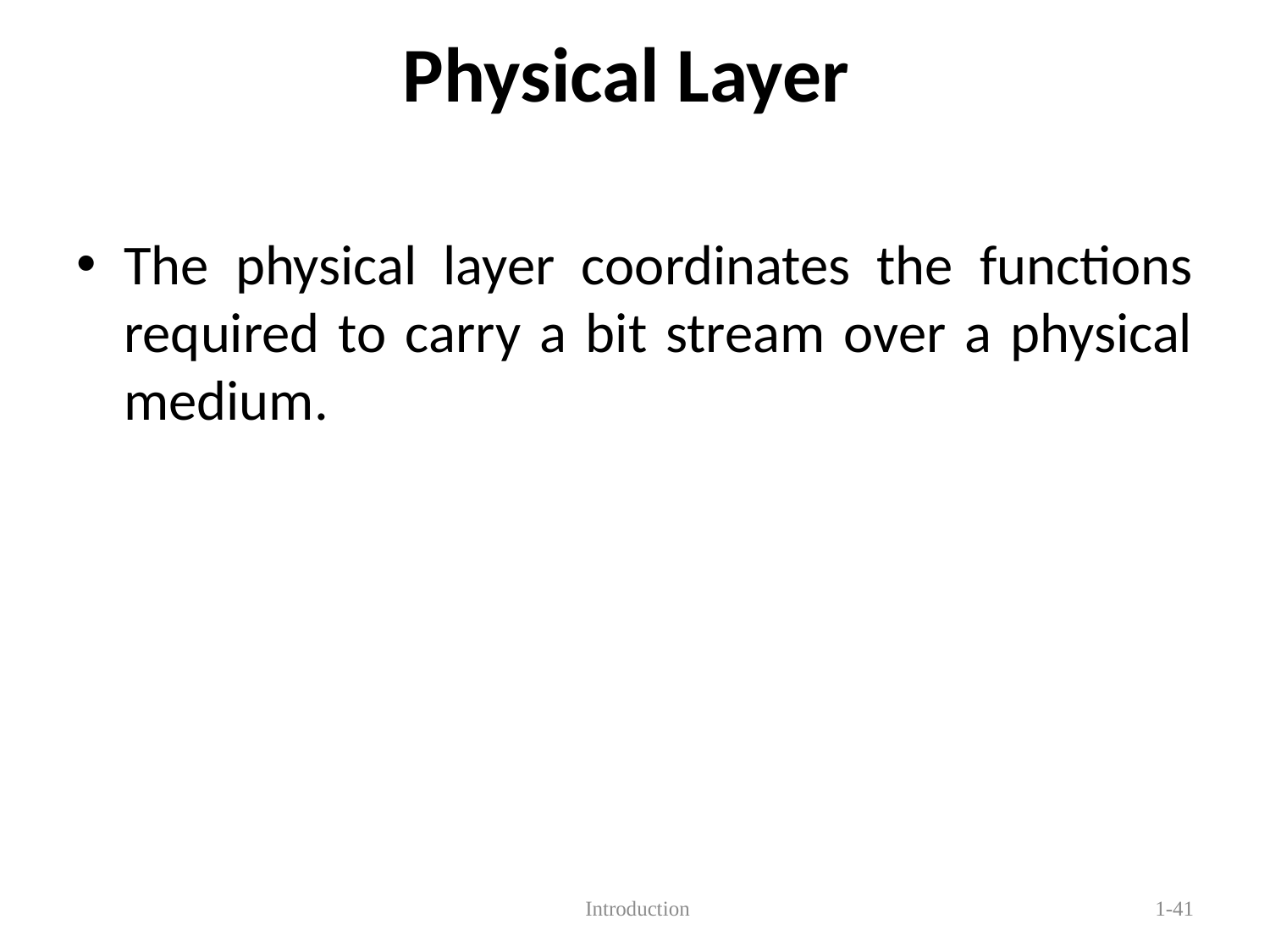

# Physical Layer
The physical layer coordinates the functions required to carry a bit stream over a physical medium.

 Introduction
1-41